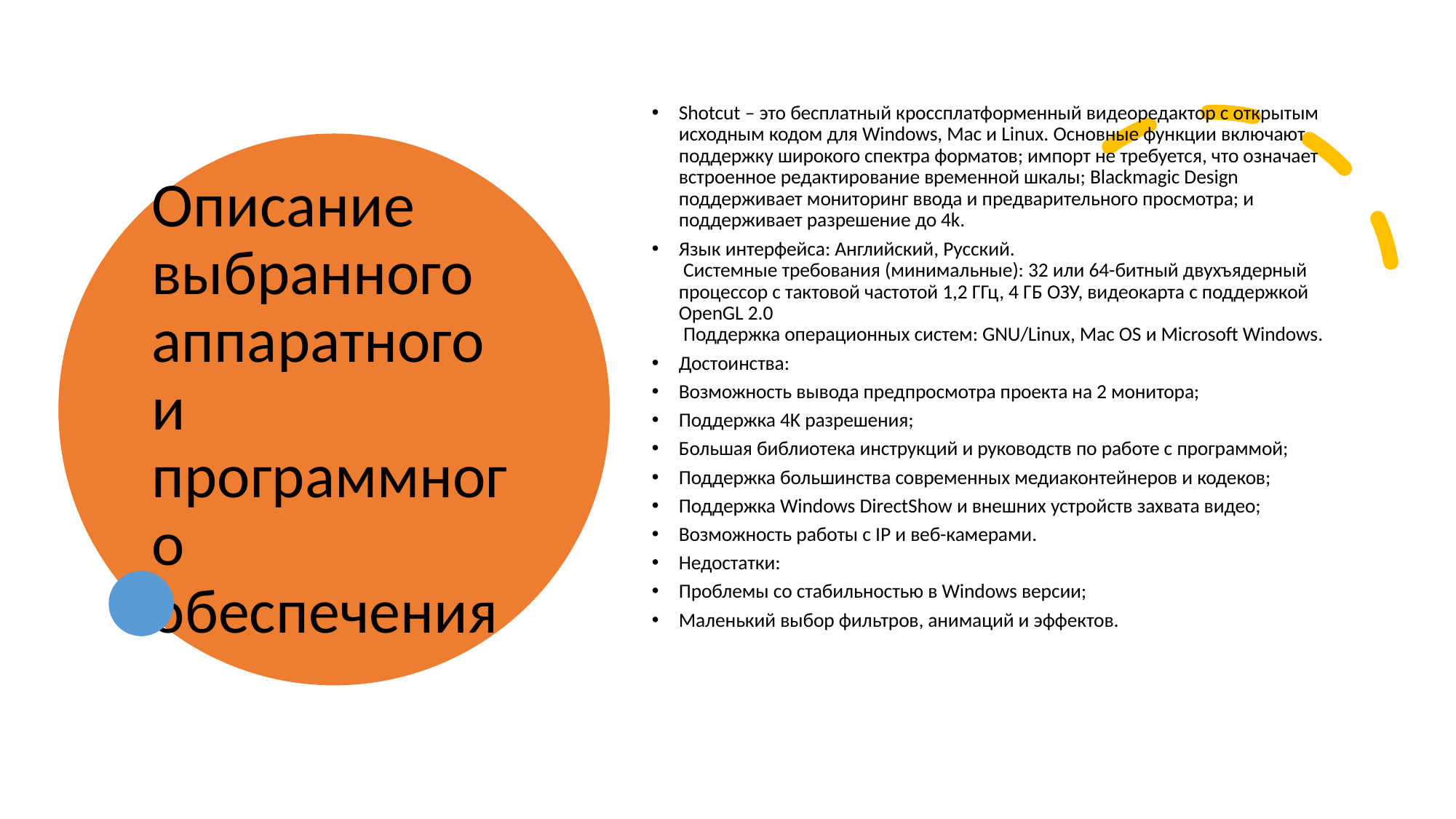

Shotcut – это бесплатный кроссплатформенный видеоредактор с открытым исходным кодом для Windows, Mac и Linux. Основные функции включают поддержку широкого спектра форматов; импорт не требуется, что означает встроенное редактирование временной шкалы; Blackmagic Design поддерживает мониторинг ввода и предварительного просмотра; и поддерживает разрешение до 4k.
Язык интерфейса: Английский, Русский.
 Системные требования (минимальные): 32 или 64-битный двухъядерный процессор c тактовой частотой 1,2 ГГц, 4 ГБ ОЗУ, видеокарта с поддержкой OpenGL 2.0
 Поддержка операционных систем: GNU/Linux, Mac OS и Microsoft Windows.
Достоинства:
Возможность вывода предпросмотра проекта на 2 монитора;
Поддержка 4K разрешения;
Большая библиотека инструкций и руководств по работе с программой;
Поддержка большинства современных медиаконтейнеров и кодеков;
Поддержка Windows DirectShow и внешних устройств захвата видео;
Возможность работы с IP и веб-камерами.
Недостатки:
Проблемы со стабильностью в Windows версии;
Маленький выбор фильтров, анимаций и эффектов.

# Описание выбранного аппаратного и программного обеспечения